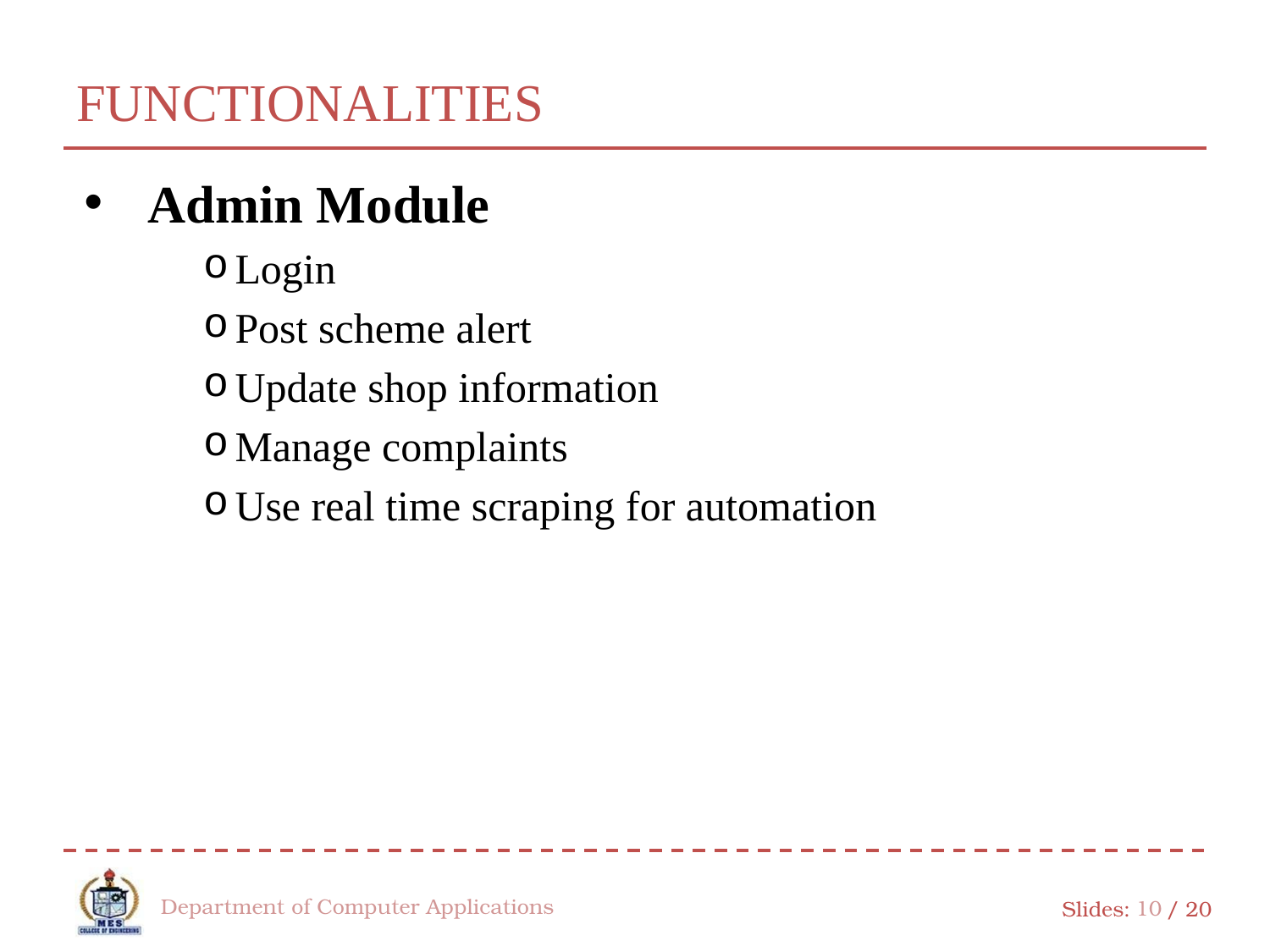

# FUNCTIONALITIES
Admin Module
Login
Post scheme alert
Update shop information
Manage complaints
Use real time scraping for automation

Department of Computer Applications
10